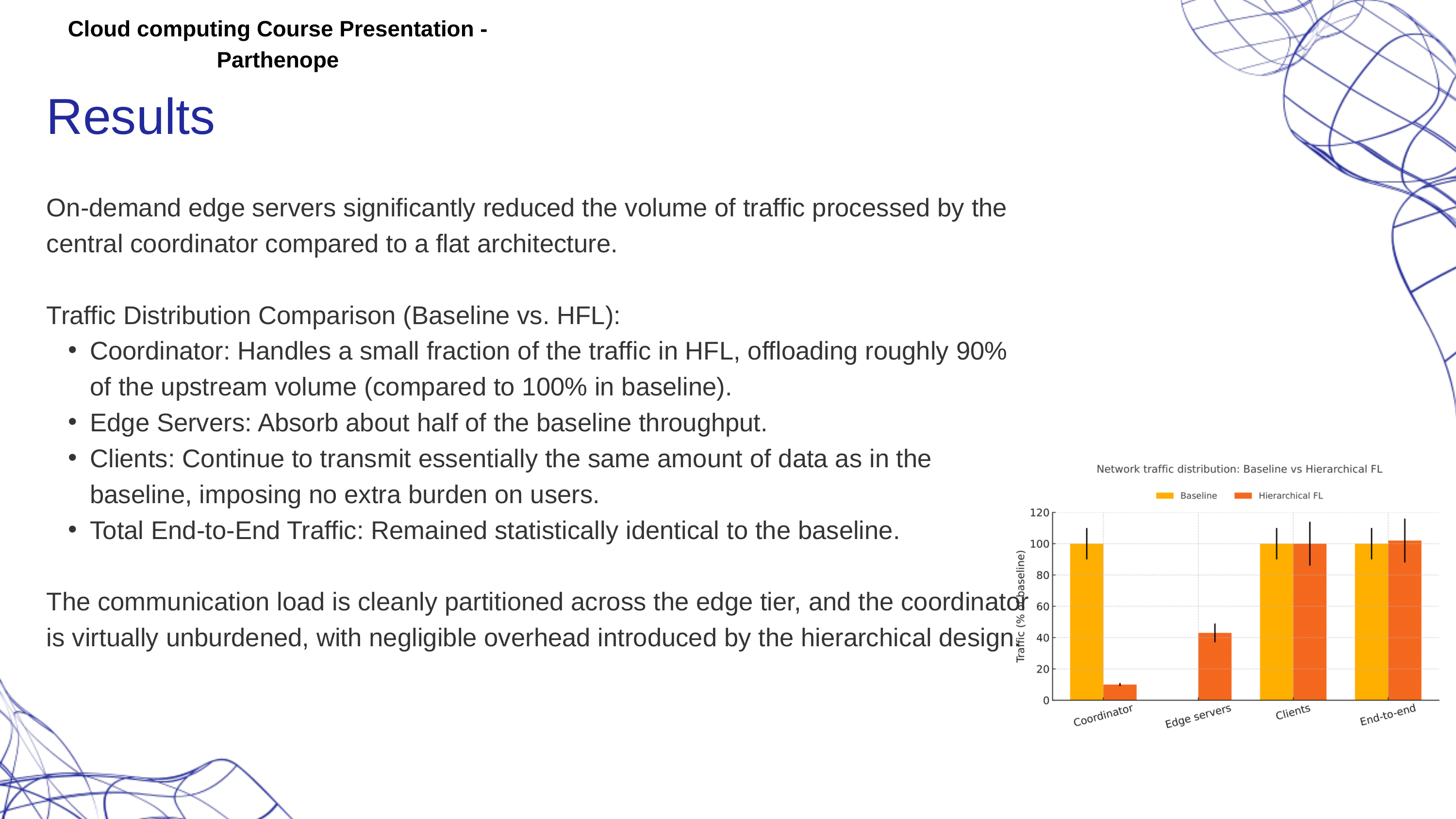

Cloud computing Course Presentation - Parthenope
Results
On-demand edge servers significantly reduced the volume of traffic processed by the central coordinator compared to a flat architecture.

Traffic Distribution Comparison (Baseline vs. HFL):
Coordinator: Handles a small fraction of the traffic in HFL, offloading roughly 90% of the upstream volume (compared to 100% in baseline).
Edge Servers: Absorb about half of the baseline throughput.
Clients: Continue to transmit essentially the same amount of data as in the baseline, imposing no extra burden on users.
Total End-to-End Traffic: Remained statistically identical to the baseline.

The communication load is cleanly partitioned across the edge tier, and the coordinator is virtually unburdened, with negligible overhead introduced by the hierarchical design.